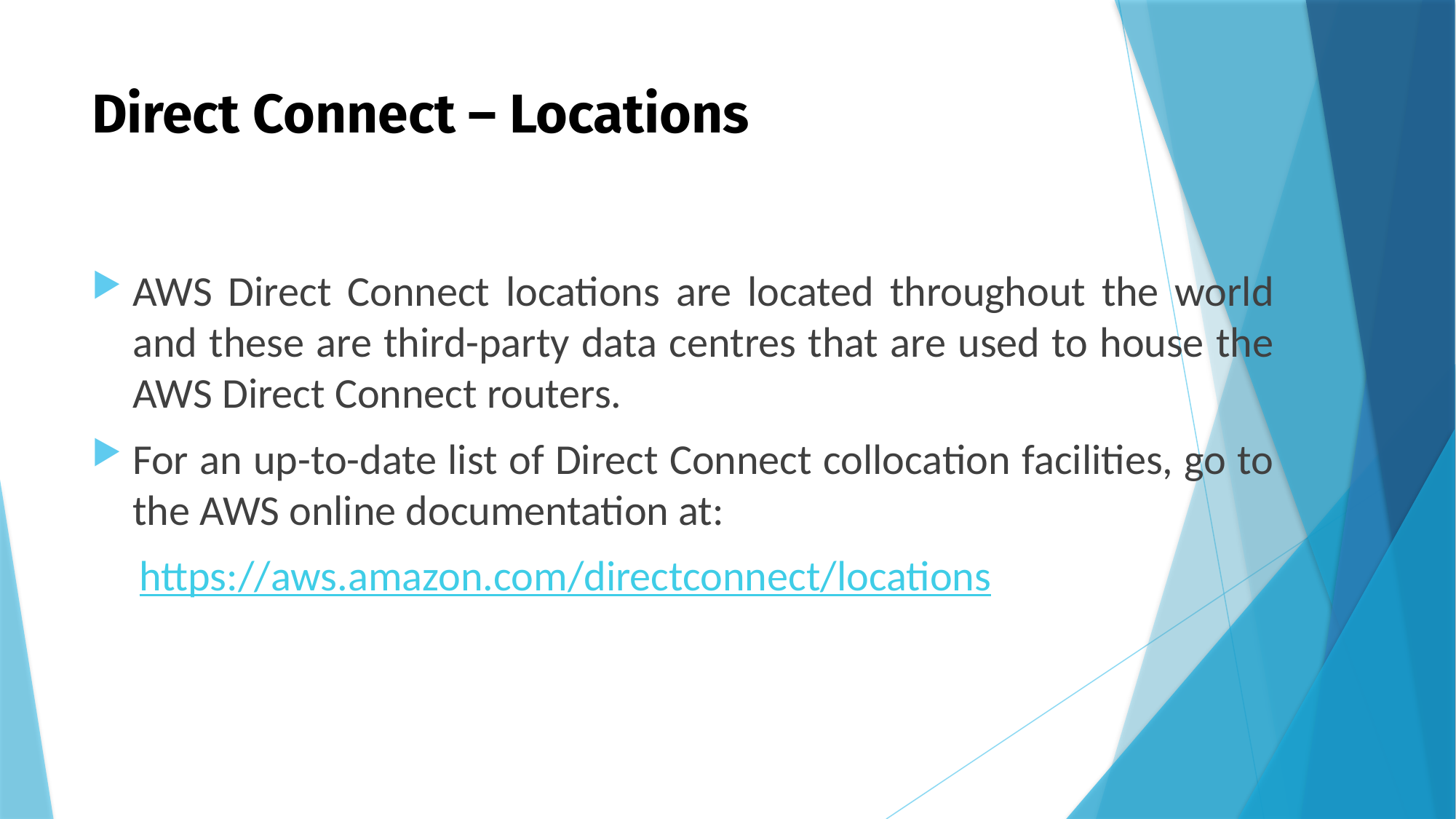

# Direct Connect – Locations
AWS Direct Connect locations are located throughout the world and these are third-party data centres that are used to house the AWS Direct Connect routers.
For an up-to-date list of Direct Connect collocation facilities, go to the AWS online documentation at:
https://aws.amazon.com/directconnect/locations